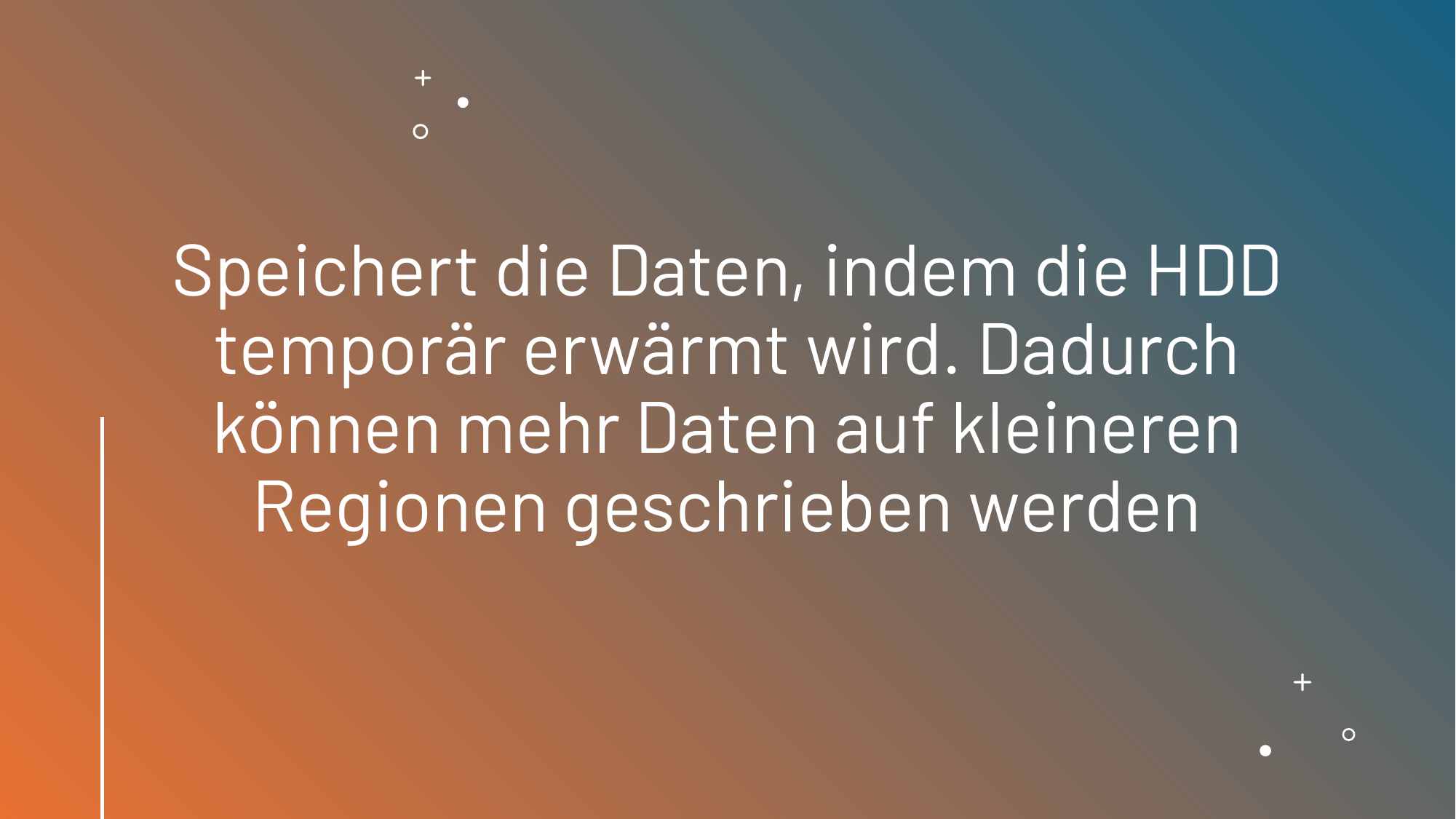

# Speichert die Daten, indem die HDD temporär erwärmt wird. Dadurch können mehr Daten auf kleineren Regionen geschrieben werden